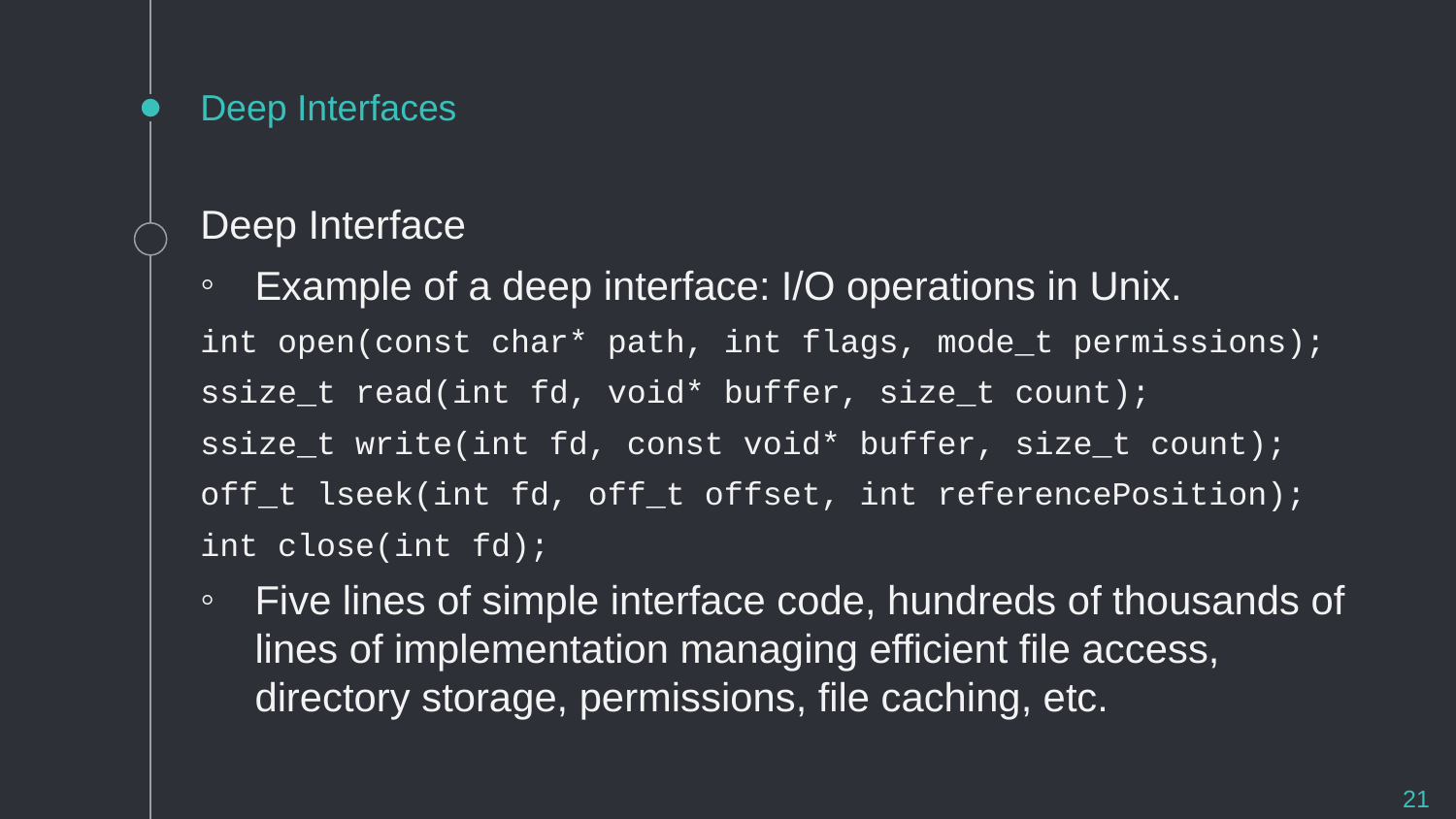

# Deep Interfaces
Deep Interface
Example of a deep interface: I/O operations in Unix.
int open(const char* path, int flags, mode_t permissions);
ssize_t read(int fd, void* buffer, size_t count);
ssize_t write(int fd, const void* buffer, size_t count);
off_t lseek(int fd, off_t offset, int referencePosition);
int close(int fd);
Five lines of simple interface code, hundreds of thousands of lines of implementation managing efficient file access, directory storage, permissions, file caching, etc.
21